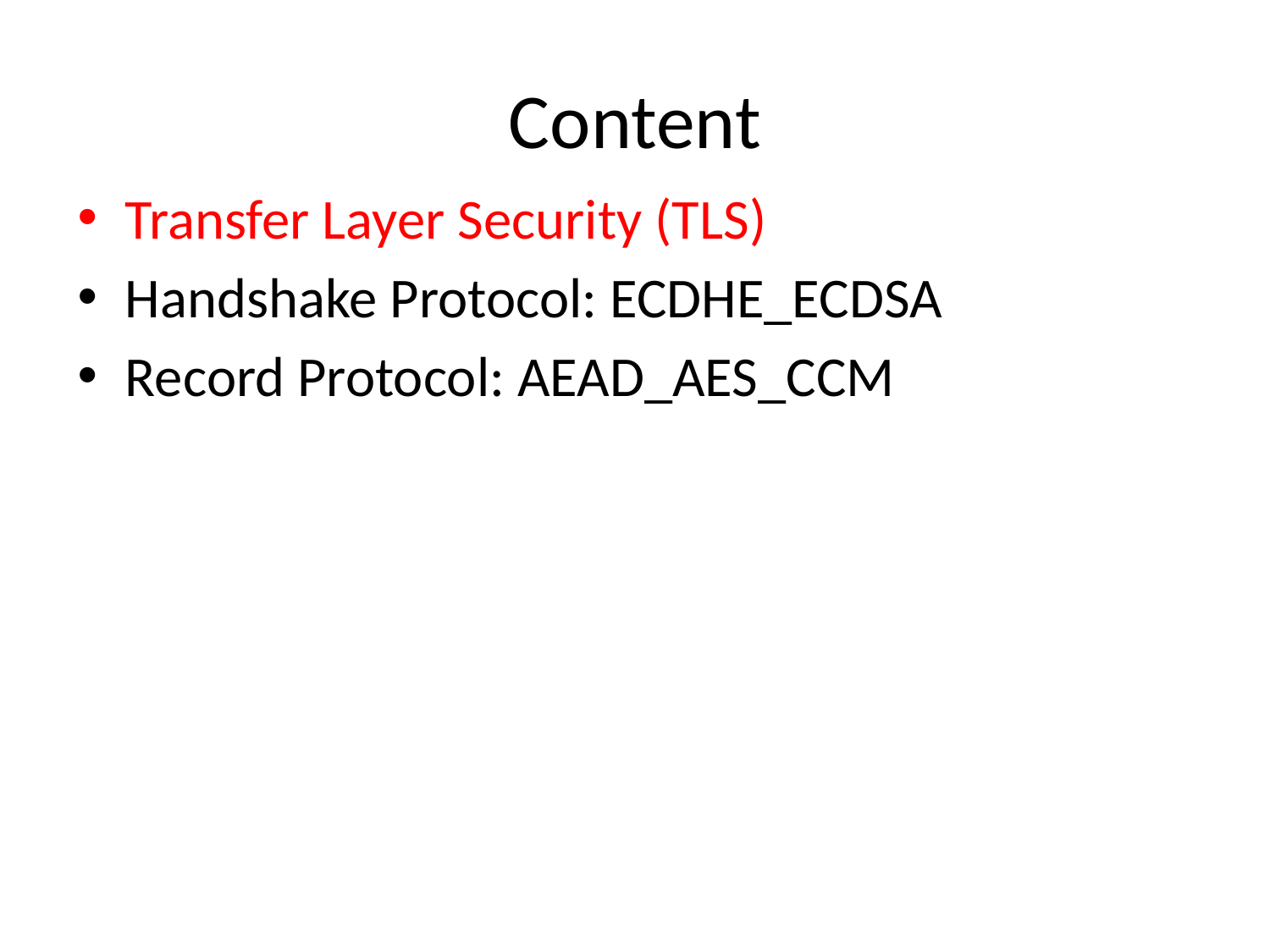

# Content
Transfer Layer Security (TLS)
Handshake Protocol: ECDHE_ECDSA
Record Protocol: AEAD_AES_CCM